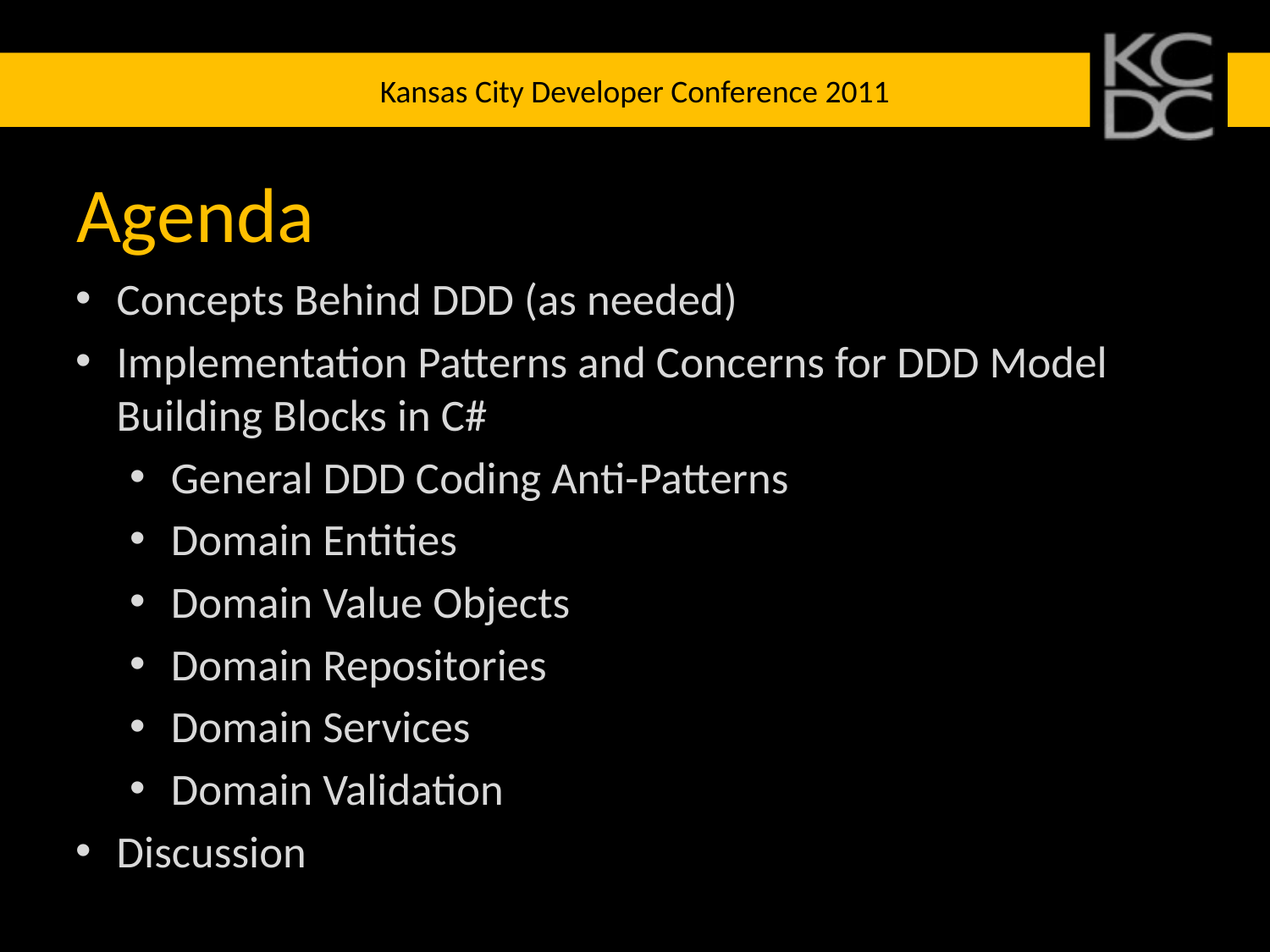

# Agenda
Concepts Behind DDD (as needed)
Implementation Patterns and Concerns for DDD Model Building Blocks in C#
General DDD Coding Anti-Patterns
Domain Entities
Domain Value Objects
Domain Repositories
Domain Services
Domain Validation
Discussion